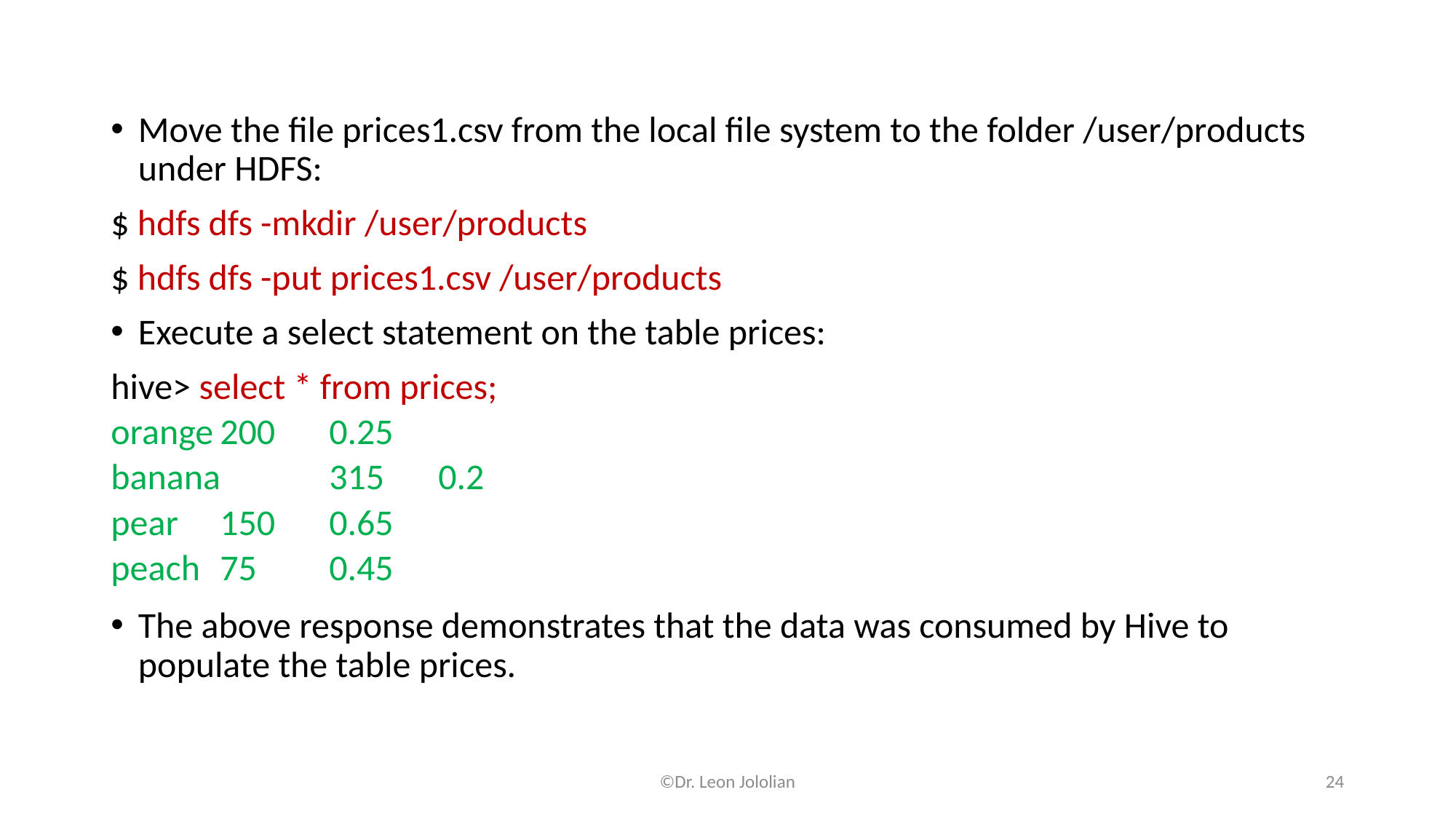

Move the file prices1.csv from the local file system to the folder /user/products under HDFS:
$ hdfs dfs -mkdir /user/products
$ hdfs dfs -put prices1.csv /user/products
Execute a select statement on the table prices:
hive> select * from prices;
orange	200	0.25
banana	315	0.2
pear	150	0.65
peach	75	0.45
The above response demonstrates that the data was consumed by Hive to populate the table prices.
©Dr. Leon Jololian
24